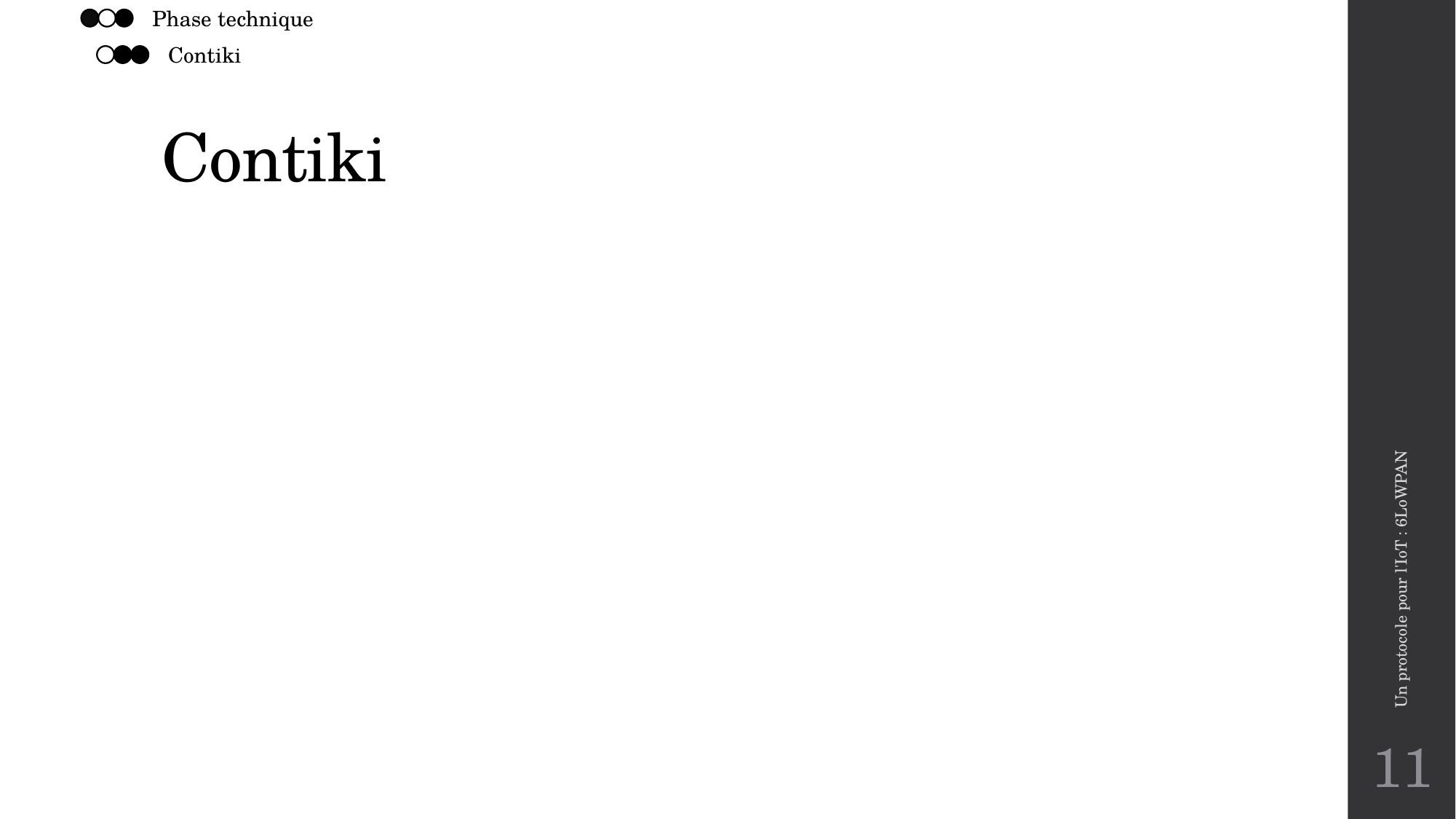

Phase technique

Contiki
# Contiki

Un protocole pour l'IoT : 6LoWPAN
11